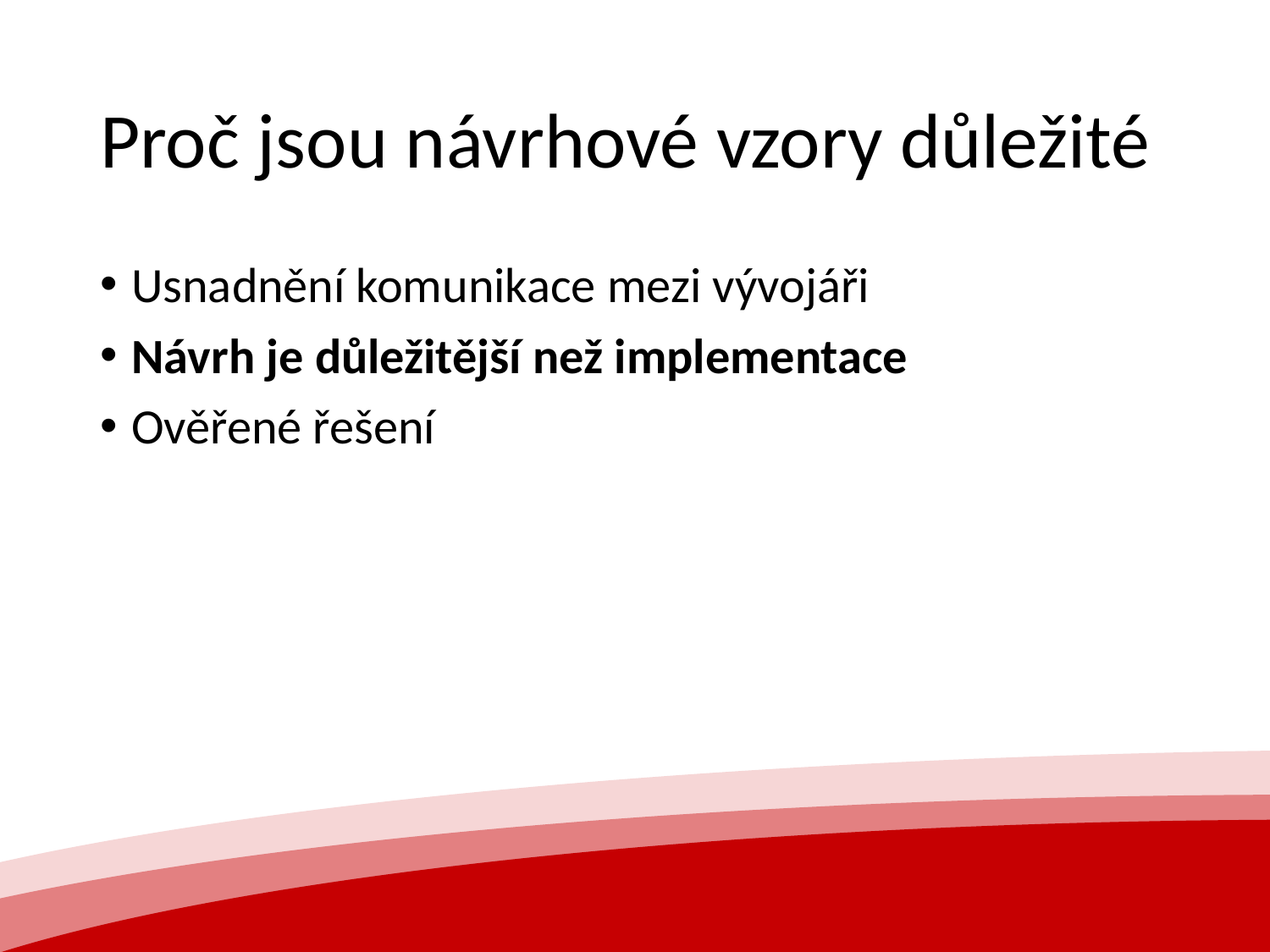

# Proč jsou návrhové vzory důležité
Usnadnění komunikace mezi vývojáři
Návrh je důležitější než implementace
Ověřené řešení